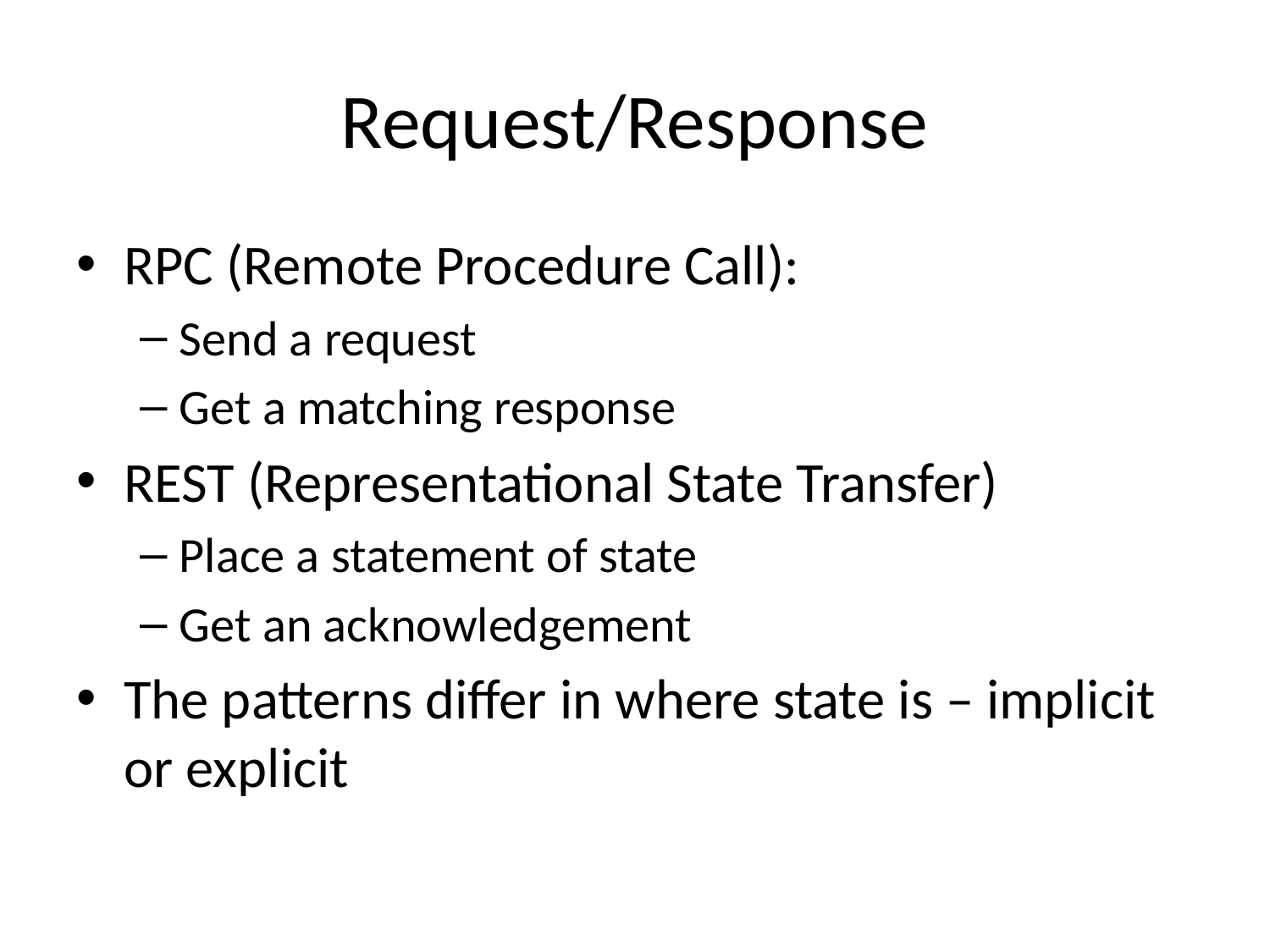

# Request/Response
RPC (Remote Procedure Call):
Send a request
Get a matching response
REST (Representational State Transfer)
Place a statement of state
Get an acknowledgement
The patterns differ in where state is – implicit or explicit